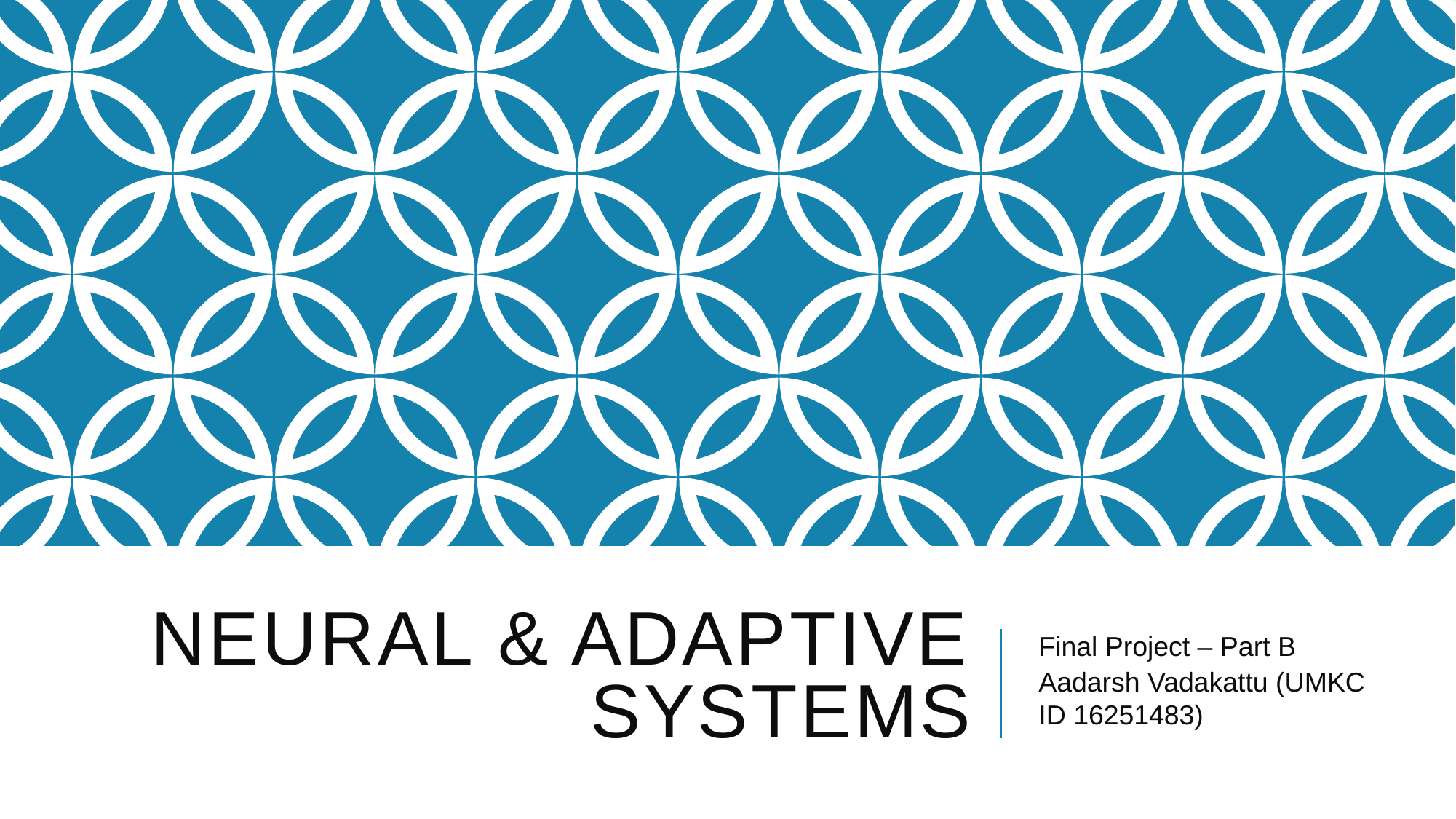

# Neural & Adaptive Systems
Final Project – Part B
Aadarsh Vadakattu (UMKC ID 16251483)